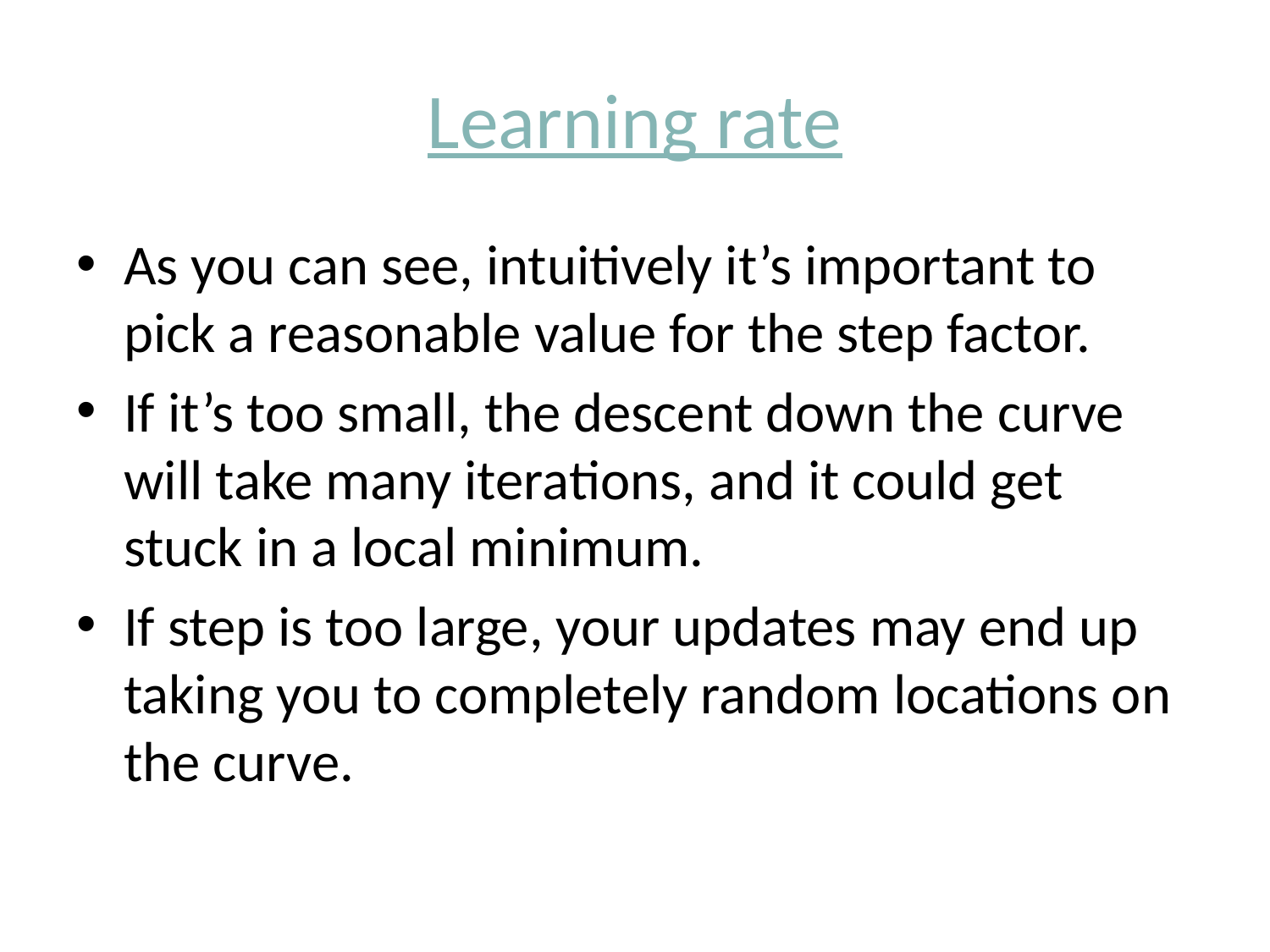

# Learning rate
As you can see, intuitively it’s important to pick a reasonable value for the step factor.
If it’s too small, the descent down the curve will take many iterations, and it could get stuck in a local minimum.
If step is too large, your updates may end up taking you to completely random locations on the curve.